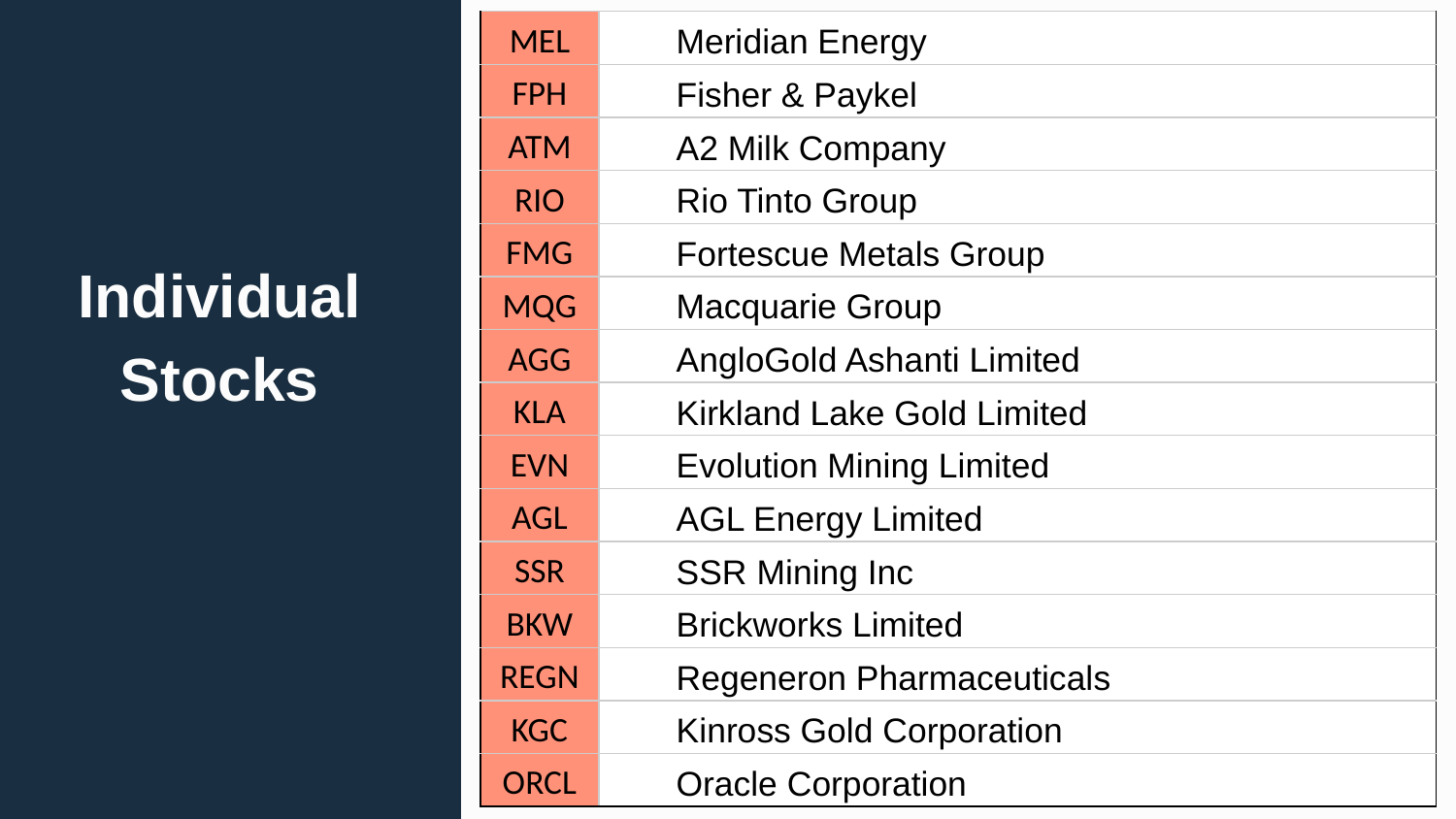

| MEL | Meridian Energy |
| --- | --- |
| FPH | Fisher & Paykel |
| ATM | A2 Milk Company |
| RIO | Rio Tinto Group |
| FMG | Fortescue Metals Group |
| MQG | Macquarie Group |
| AGG | AngloGold Ashanti Limited |
| KLA | Kirkland Lake Gold Limited |
| EVN | Evolution Mining Limited |
| AGL | AGL Energy Limited |
| SSR | SSR Mining Inc |
| BKW | Brickworks Limited |
| REGN | Regeneron Pharmaceuticals |
| KGC | Kinross Gold Corporation |
| ORCL | Oracle Corporation |
Individual Stocks